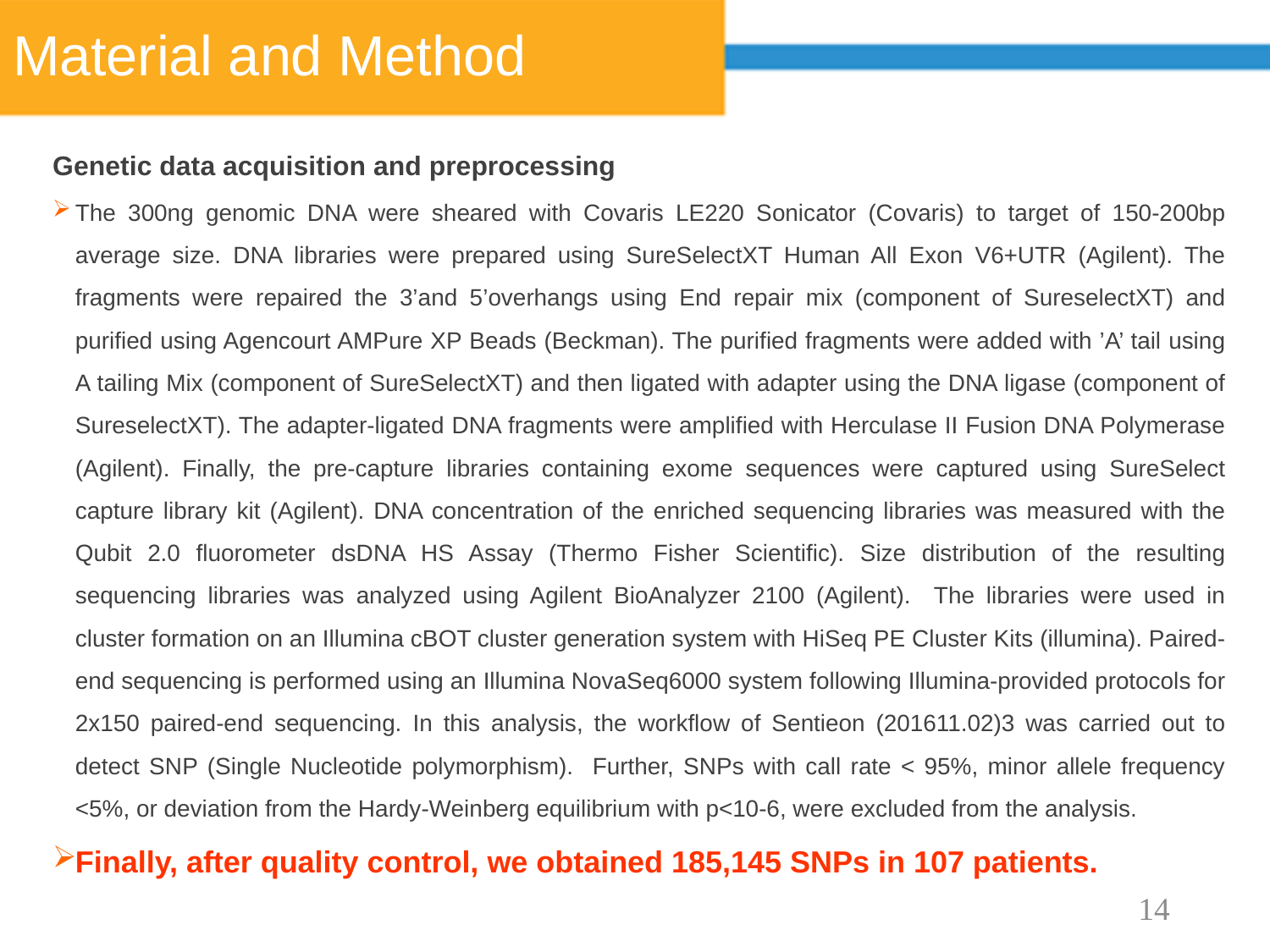

# Material and Method
Genetic data acquisition and preprocessing
The 300ng genomic DNA were sheared with Covaris LE220 Sonicator (Covaris) to target of 150-200bp average size. DNA libraries were prepared using SureSelectXT Human All Exon V6+UTR (Agilent). The fragments were repaired the 3’and 5’overhangs using End repair mix (component of SureselectXT) and purified using Agencourt AMPure XP Beads (Beckman). The purified fragments were added with ’A’ tail using A tailing Mix (component of SureSelectXT) and then ligated with adapter using the DNA ligase (component of SureselectXT). The adapter-ligated DNA fragments were amplified with Herculase II Fusion DNA Polymerase (Agilent). Finally, the pre-capture libraries containing exome sequences were captured using SureSelect capture library kit (Agilent). DNA concentration of the enriched sequencing libraries was measured with the Qubit 2.0 fluorometer dsDNA HS Assay (Thermo Fisher Scientific). Size distribution of the resulting sequencing libraries was analyzed using Agilent BioAnalyzer 2100 (Agilent).  The libraries were used in cluster formation on an Illumina cBOT cluster generation system with HiSeq PE Cluster Kits (illumina). Paired-end sequencing is performed using an Illumina NovaSeq6000 system following Illumina-provided protocols for 2x150 paired-end sequencing. In this analysis, the workflow of Sentieon (201611.02)3 was carried out to detect SNP (Single Nucleotide polymorphism).  Further, SNPs with call rate < 95%, minor allele frequency <5%, or deviation from the Hardy-Weinberg equilibrium with p<10-6, were excluded from the analysis.
Finally, after quality control, we obtained 185,145 SNPs in 107 patients.
14